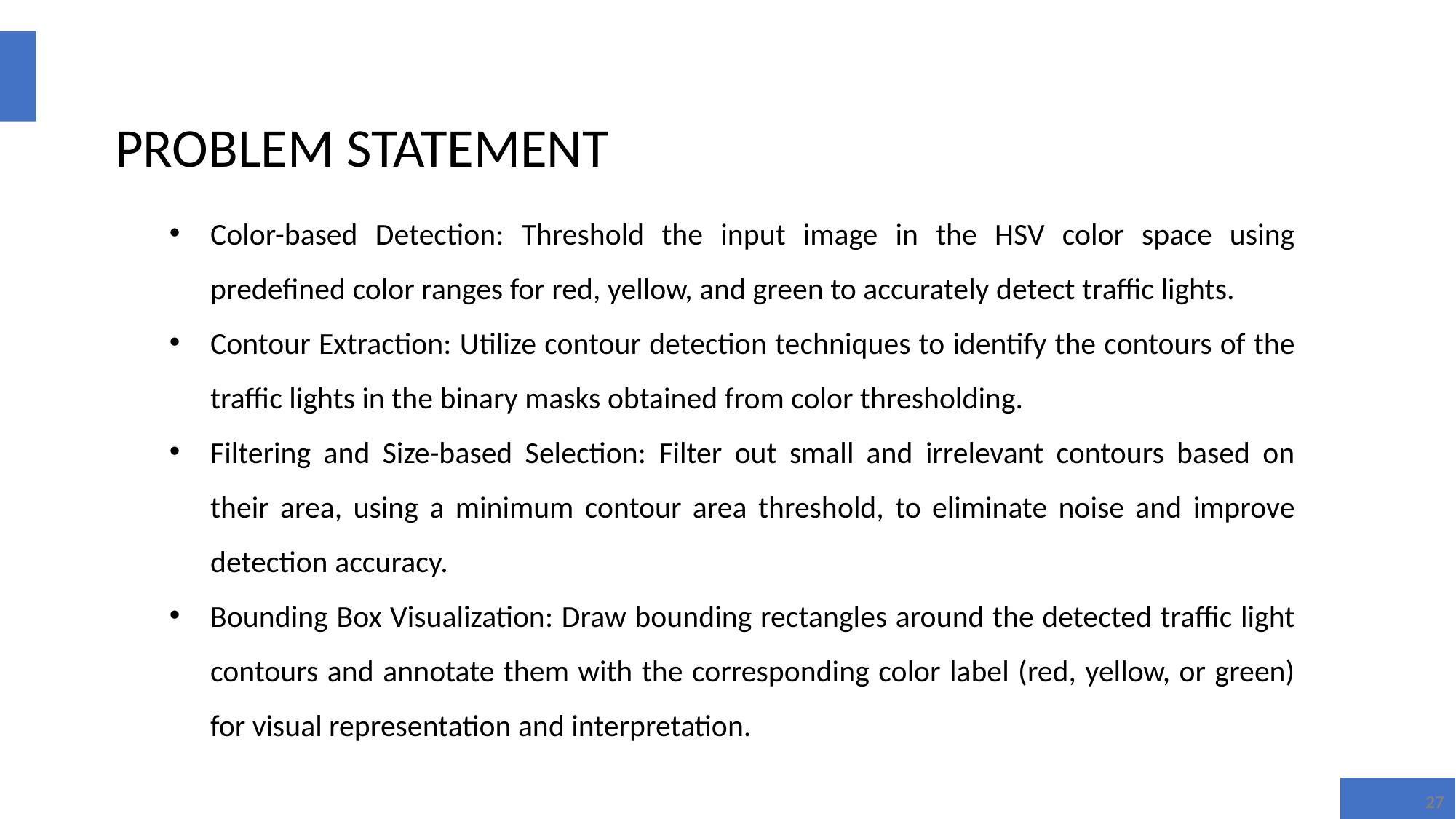

# PROBLEM STATEMENT
Color-based Detection: Threshold the input image in the HSV color space using predefined color ranges for red, yellow, and green to accurately detect traffic lights.
Contour Extraction: Utilize contour detection techniques to identify the contours of the traffic lights in the binary masks obtained from color thresholding.
Filtering and Size-based Selection: Filter out small and irrelevant contours based on their area, using a minimum contour area threshold, to eliminate noise and improve detection accuracy.
Bounding Box Visualization: Draw bounding rectangles around the detected traffic light contours and annotate them with the corresponding color label (red, yellow, or green) for visual representation and interpretation.

27